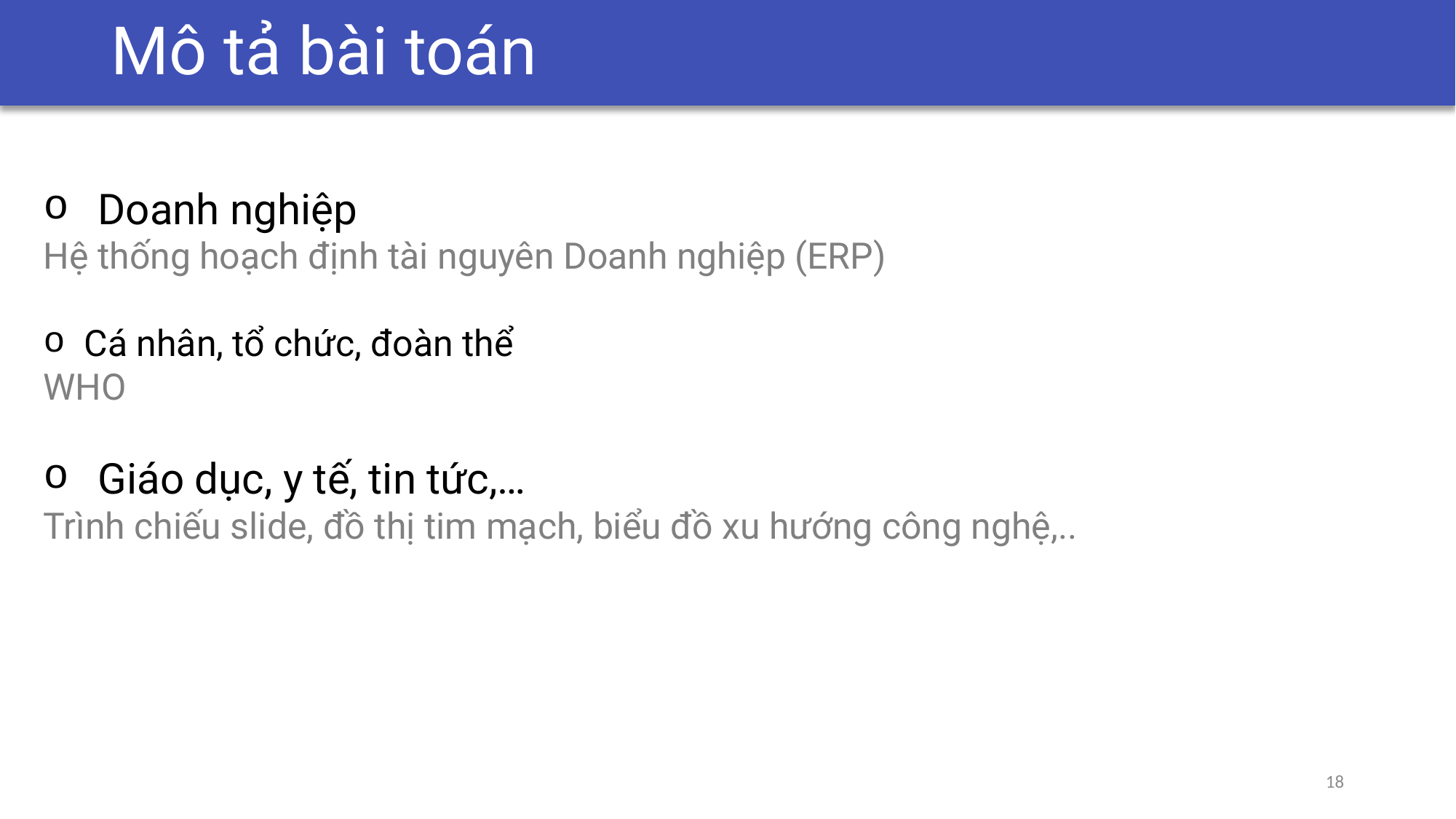

# Bối cảnh thực tại và nhu cầu
Mô tả bài toán
Doanh nghiệp
Hệ thống hoạch định tài nguyên Doanh nghiệp (ERP)

Cá nhân, tổ chức, đoàn thể
WHO

Giáo dục, y tế, tin tức,…
Trình chiếu slide, đồ thị tim mạch, biểu đồ xu hướng công nghệ,..

18